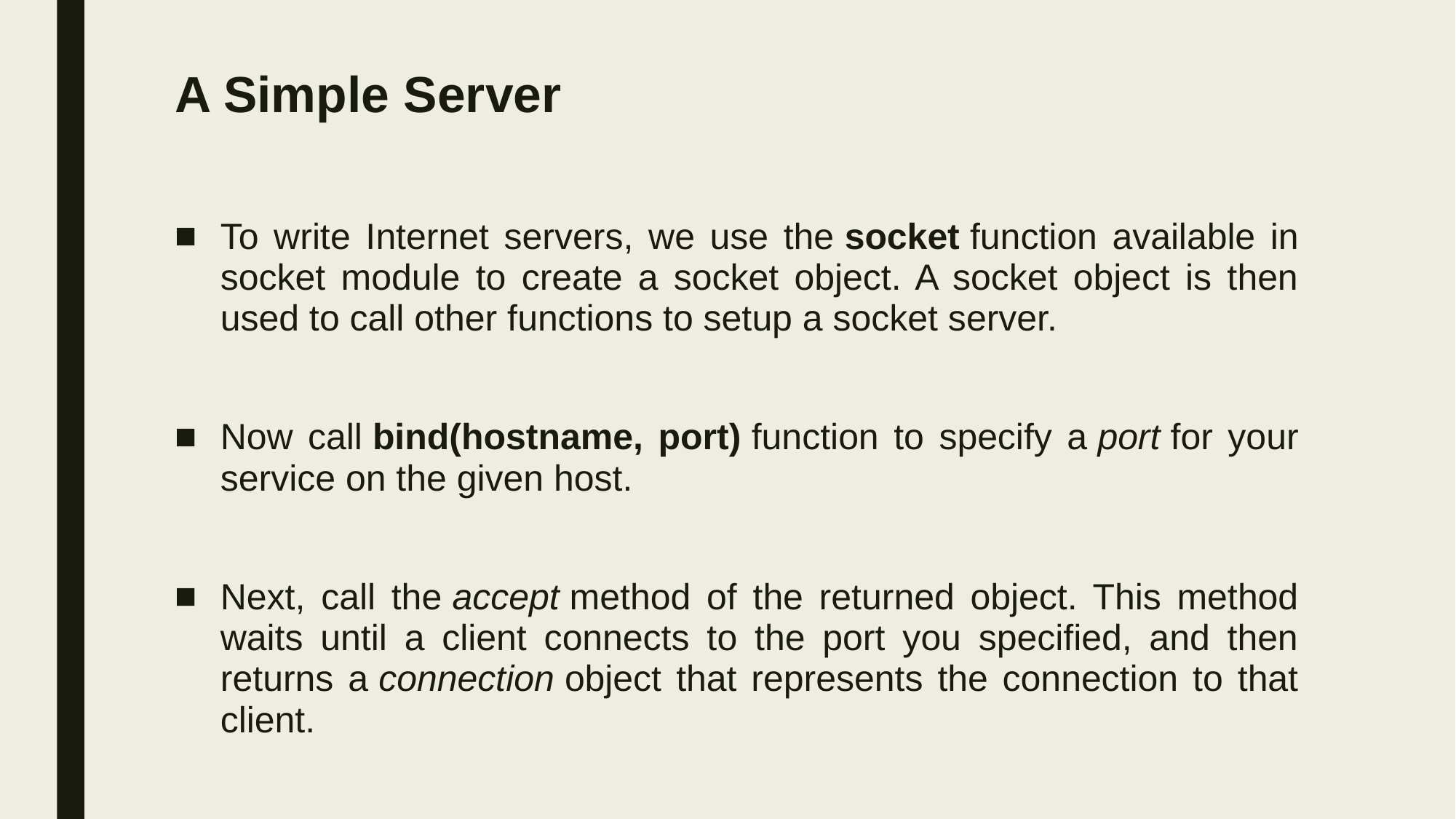

# A Simple Server
To write Internet servers, we use the socket function available in socket module to create a socket object. A socket object is then used to call other functions to setup a socket server.

Now call bind(hostname, port) function to specify a port for your service on the given host.

Next, call the accept method of the returned object. This method waits until a client connects to the port you specified, and then returns a connection object that represents the connection to that client.